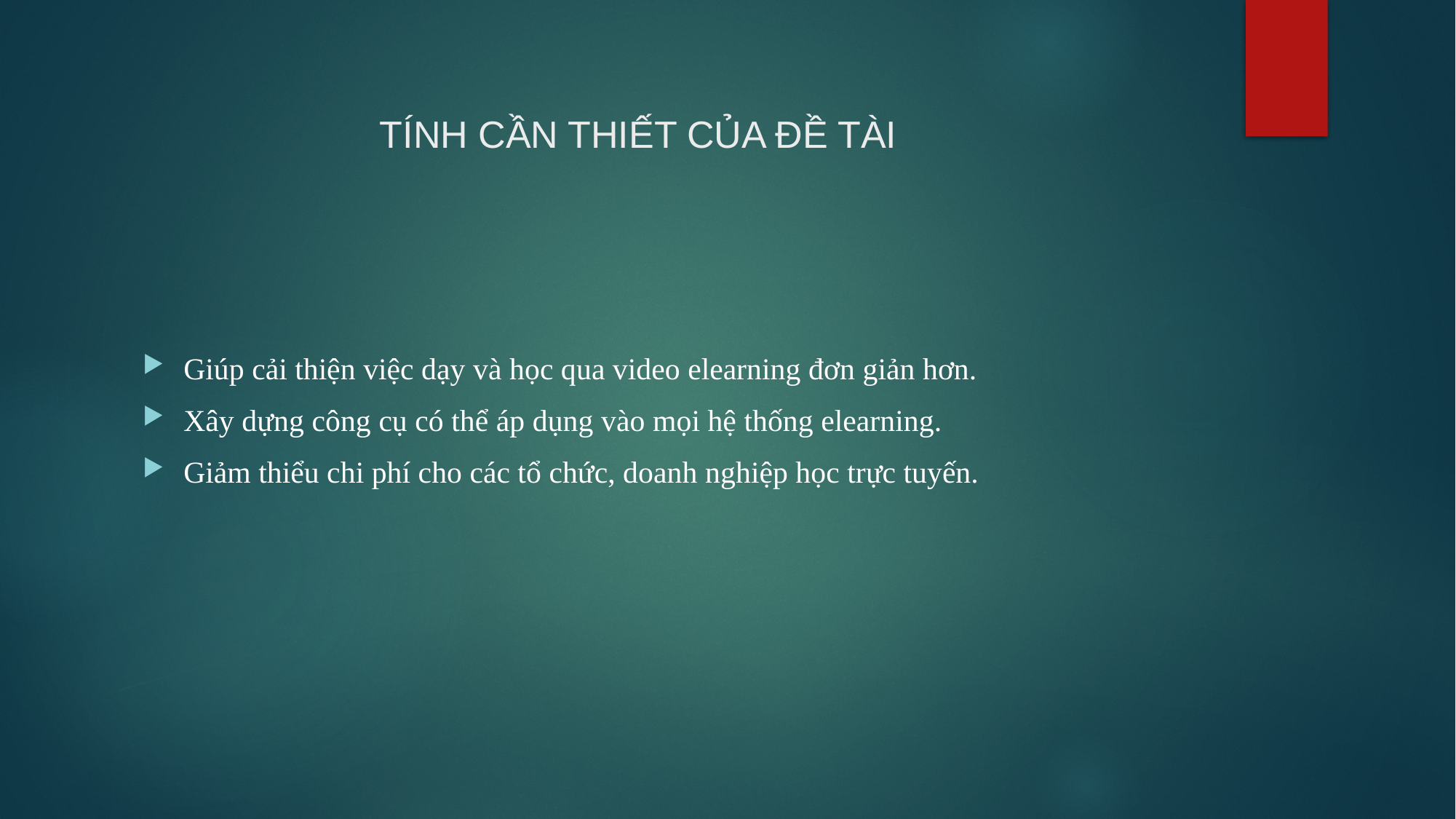

# TÍNH CẦN THIẾT CỦA ĐỀ TÀI
Giúp cải thiện việc dạy và học qua video elearning đơn giản hơn.
Xây dựng công cụ có thể áp dụng vào mọi hệ thống elearning.
Giảm thiểu chi phí cho các tổ chức, doanh nghiệp học trực tuyến.